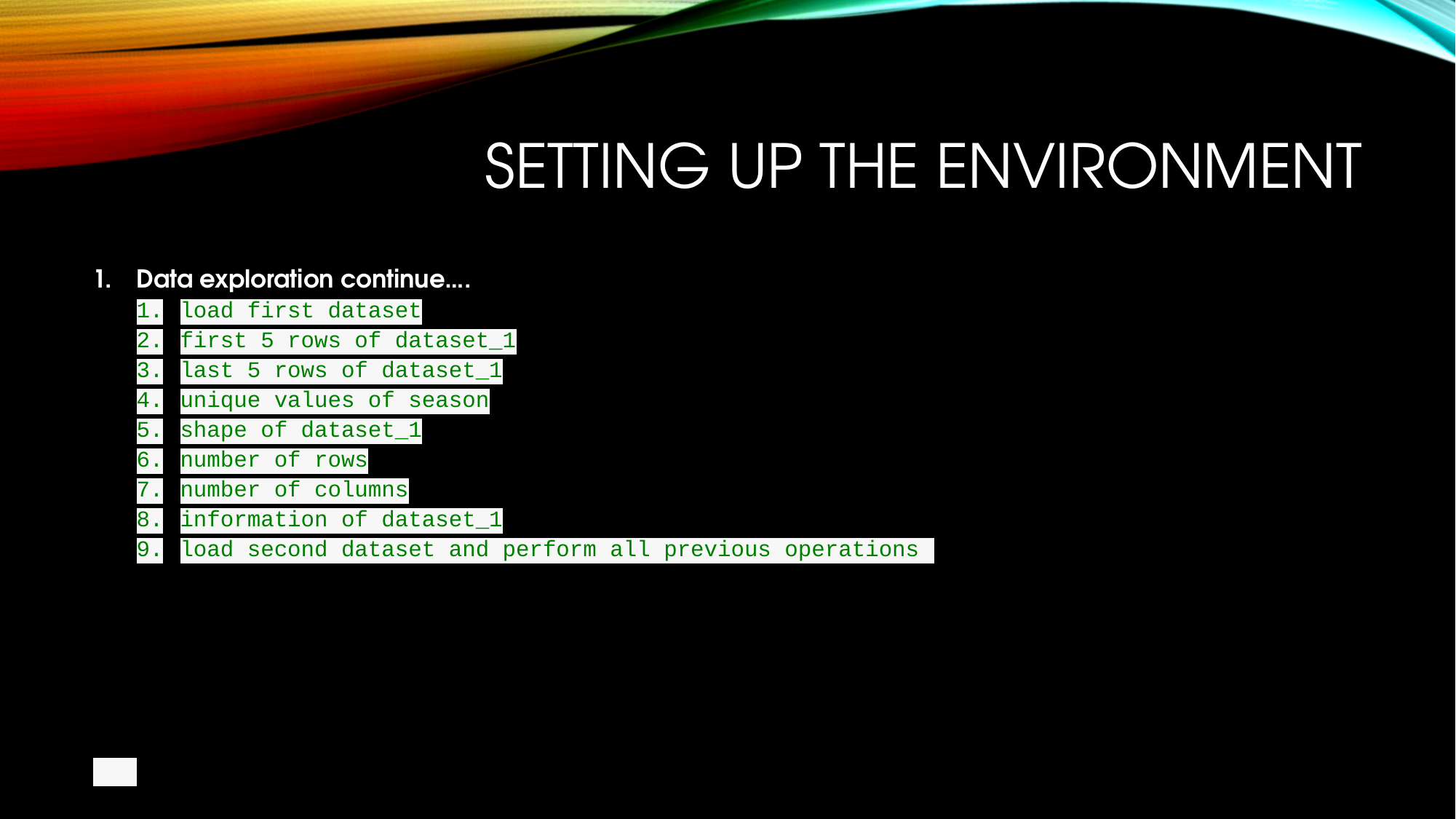

# Setting Up the Environment

Data exploration continue….
load first dataset
first 5 rows of dataset_1
last 5 rows of dataset_1
unique values of season
shape of dataset_1
number of rows
number of columns
information of dataset_1
load second dataset and perform all previous operations